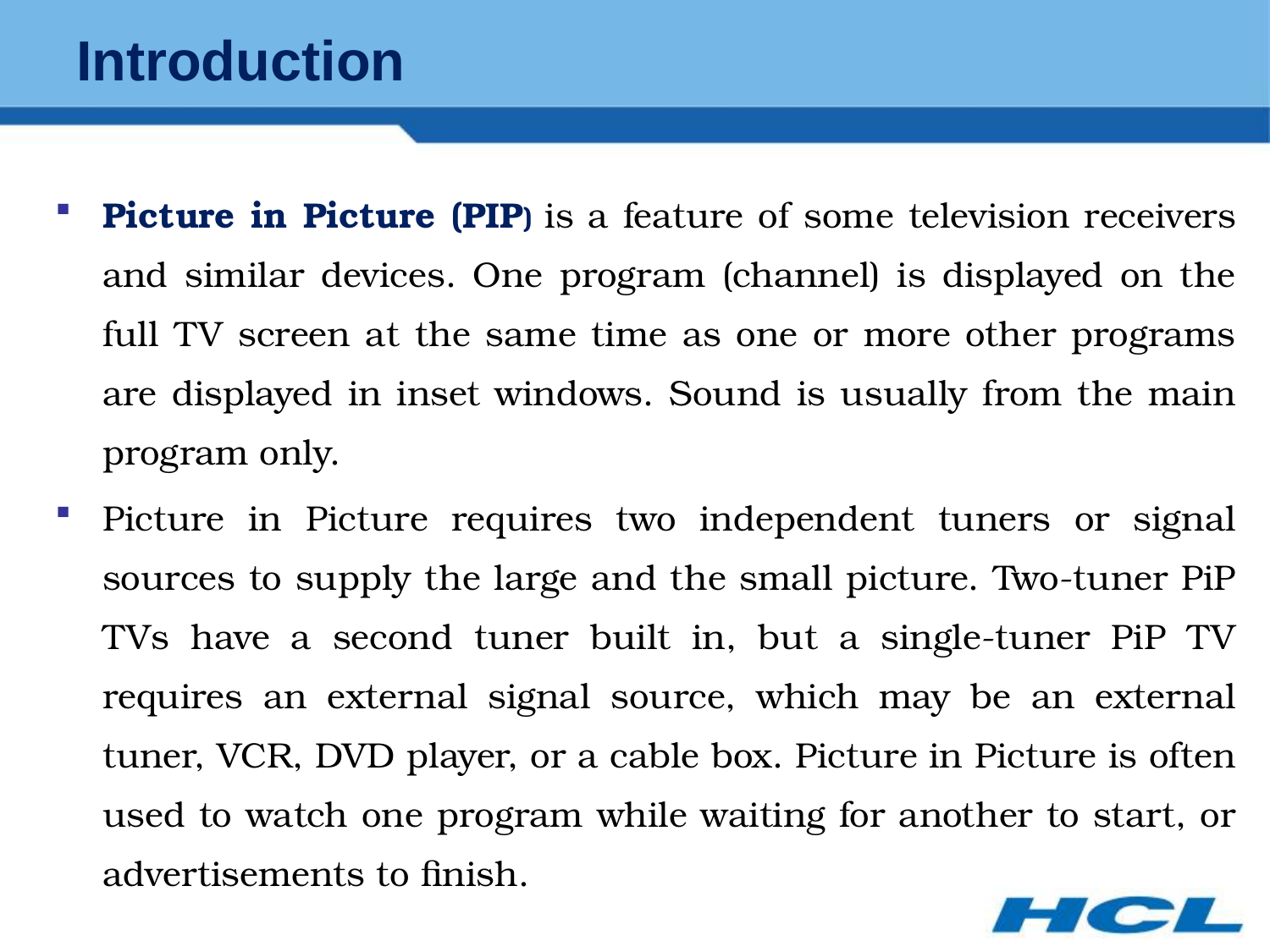

# Introduction
Picture in Picture (PIP) is a feature of some television receivers and similar devices. One program (channel) is displayed on the full TV screen at the same time as one or more other programs are displayed in inset windows. Sound is usually from the main program only.
Picture in Picture requires two independent tuners or signal sources to supply the large and the small picture. Two-tuner PiP TVs have a second tuner built in, but a single-tuner PiP TV requires an external signal source, which may be an external tuner, VCR, DVD player, or a cable box. Picture in Picture is often used to watch one program while waiting for another to start, or advertisements to finish.